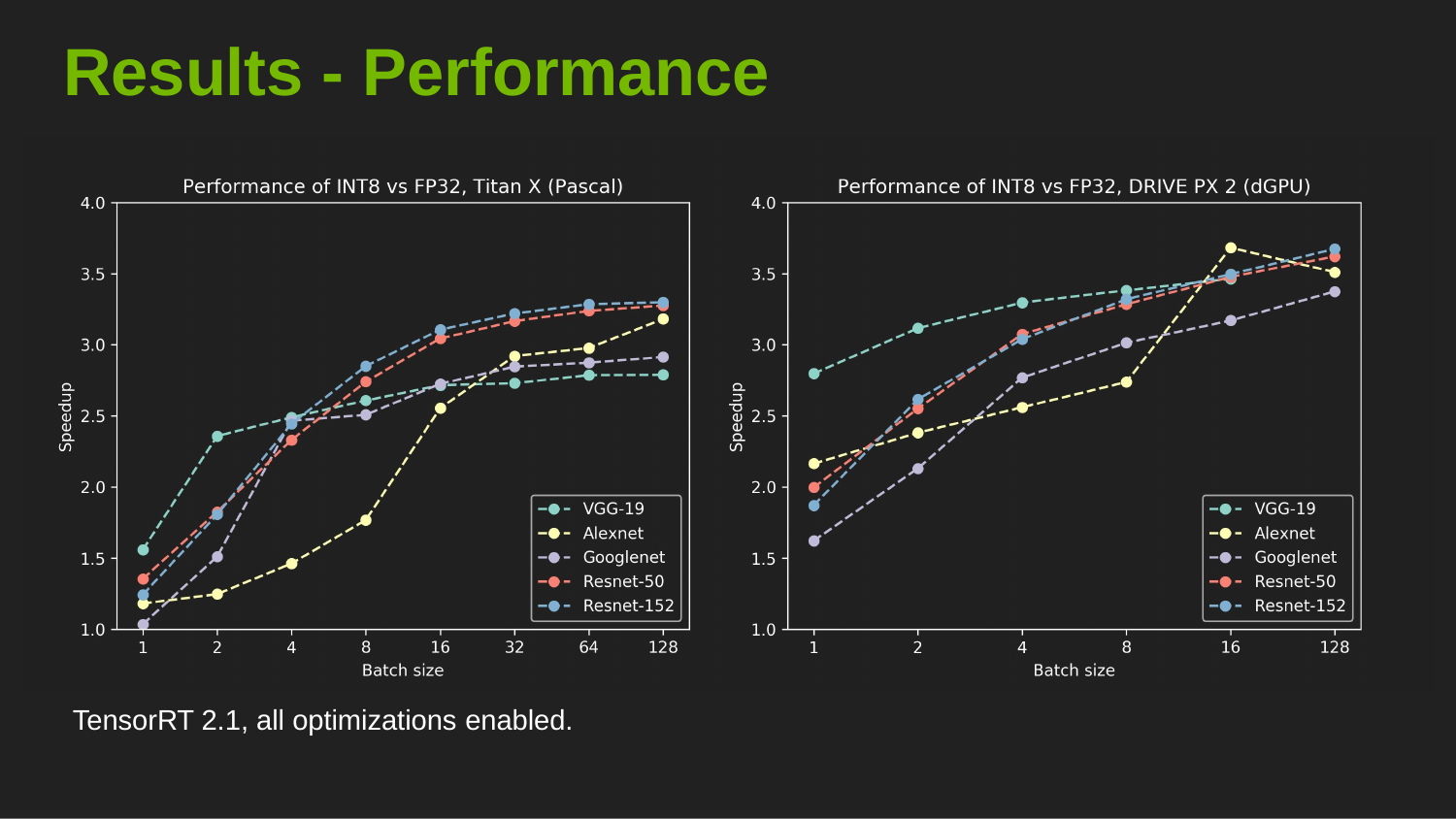

# Results - Performance

TensorRT 2.1, all optimizations enabled.